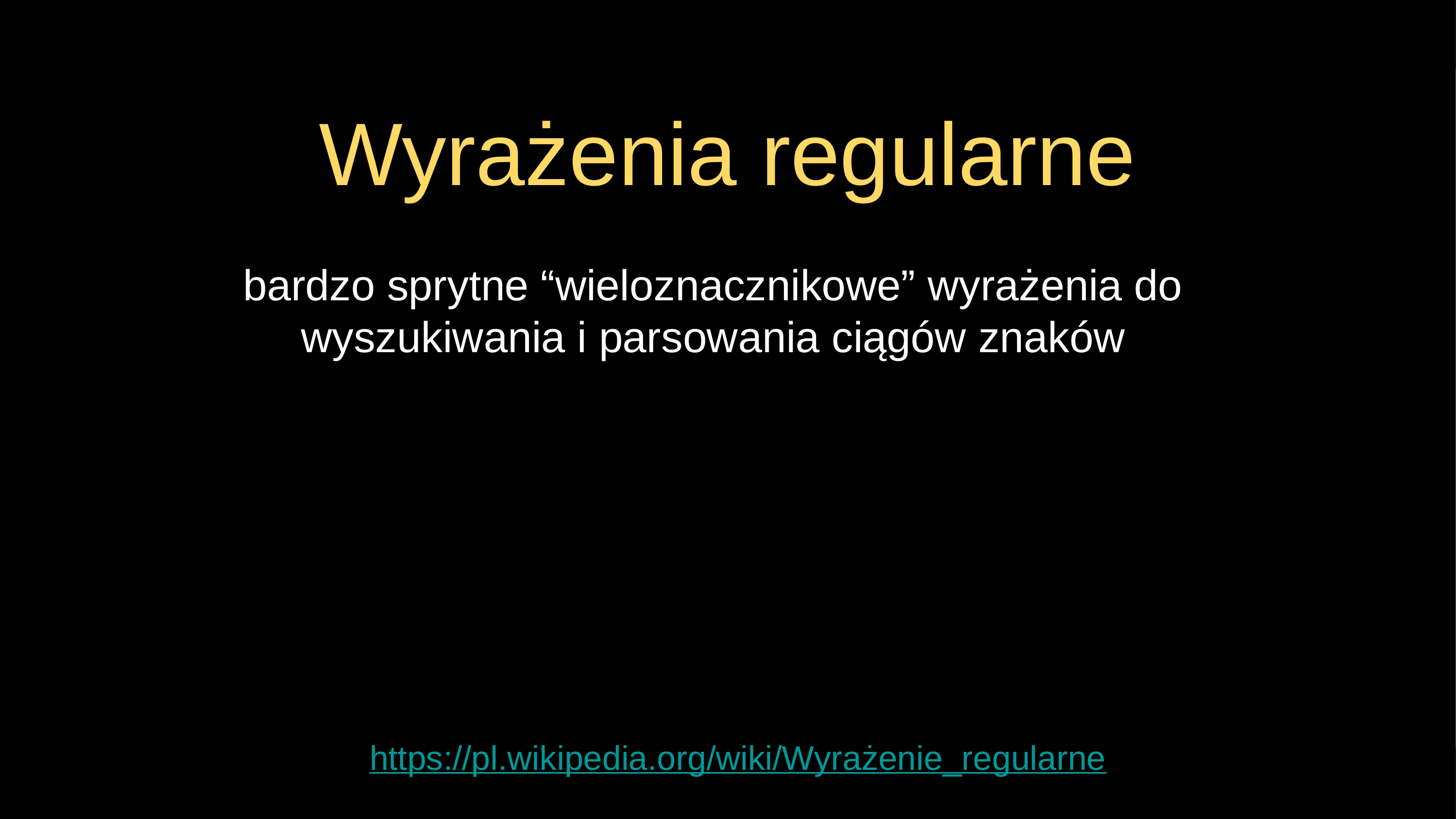

# Wyrażenia regularne
bardzo sprytne “wieloznacznikowe” wyrażenia do wyszukiwania i parsowania ciągów znaków
https://pl.wikipedia.org/wiki/Wyrażenie_regularne